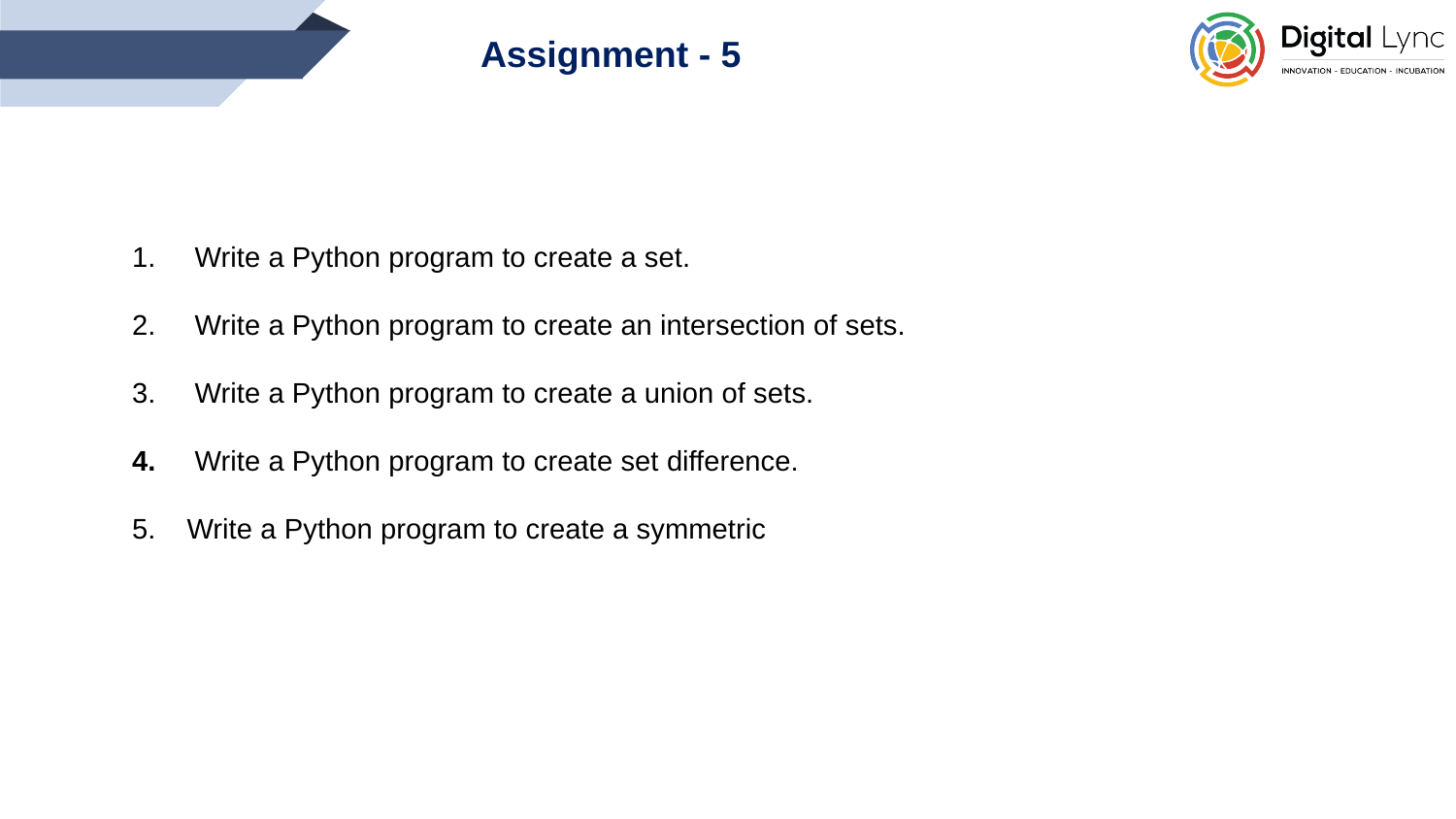

Assignment - 5
 Write a Python program to create a set.

 Write a Python program to create an intersection of sets.

 Write a Python program to create a union of sets.

 Write a Python program to create set difference.

Write a Python program to create a symmetric
9